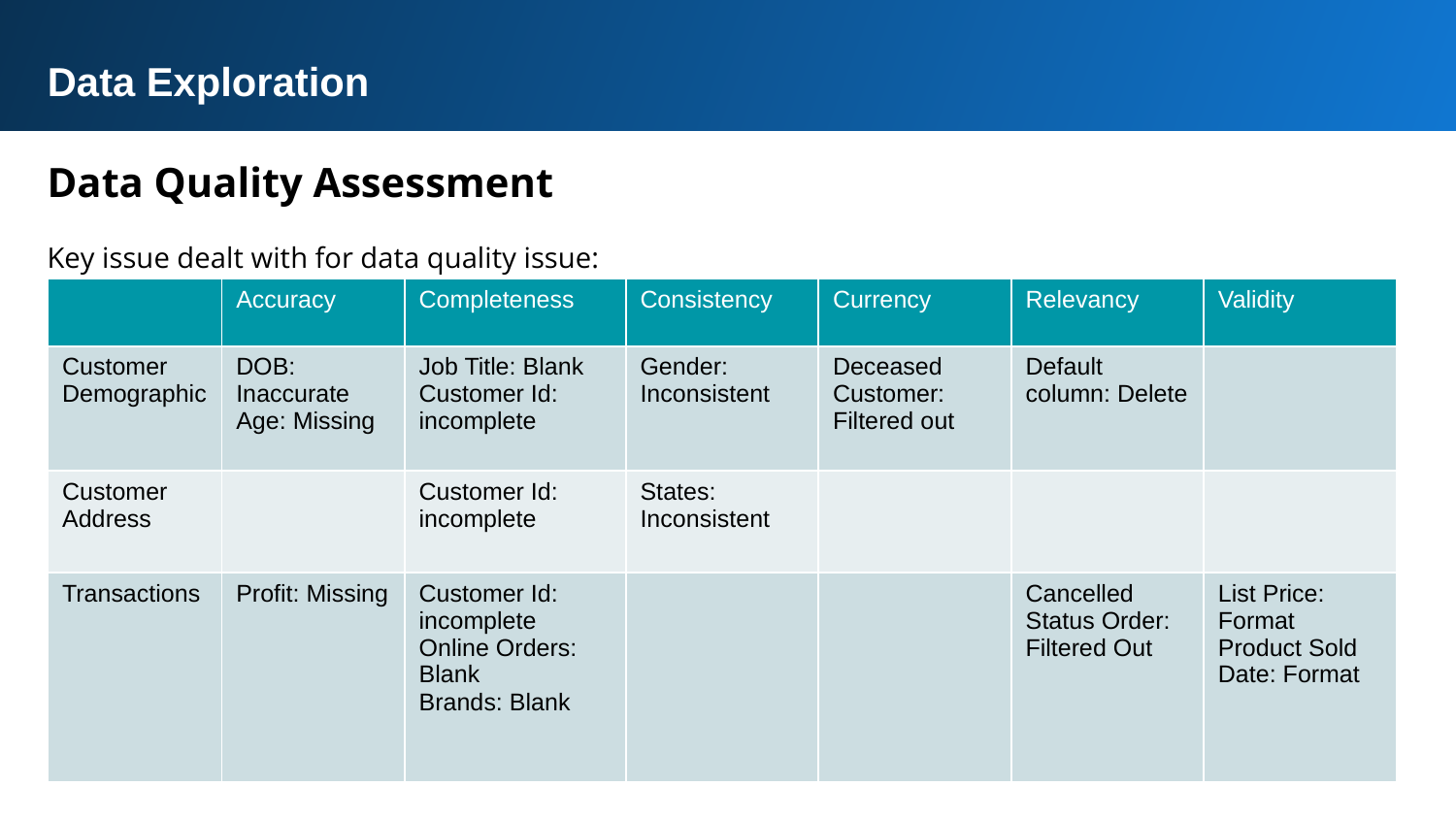

Data Exploration
Data Quality Assessment
Key issue dealt with for data quality issue:

|  | Accuracy | Completeness | Consistency | Currency | Relevancy | Validity |
| --- | --- | --- | --- | --- | --- | --- |
| Customer Demographic | DOB: Inaccurate Age: Missing | Job Title: Blank Customer Id: incomplete | Gender: Inconsistent | Deceased Customer: Filtered out | Default column: Delete |  |
| Customer Address |  | Customer Id: incomplete | States: Inconsistent |  |  |  |
| Transactions | Profit: Missing | Customer Id: incomplete Online Orders: Blank Brands: Blank |  |  | Cancelled Status Order: Filtered Out | List Price: Format Product Sold Date: Format |